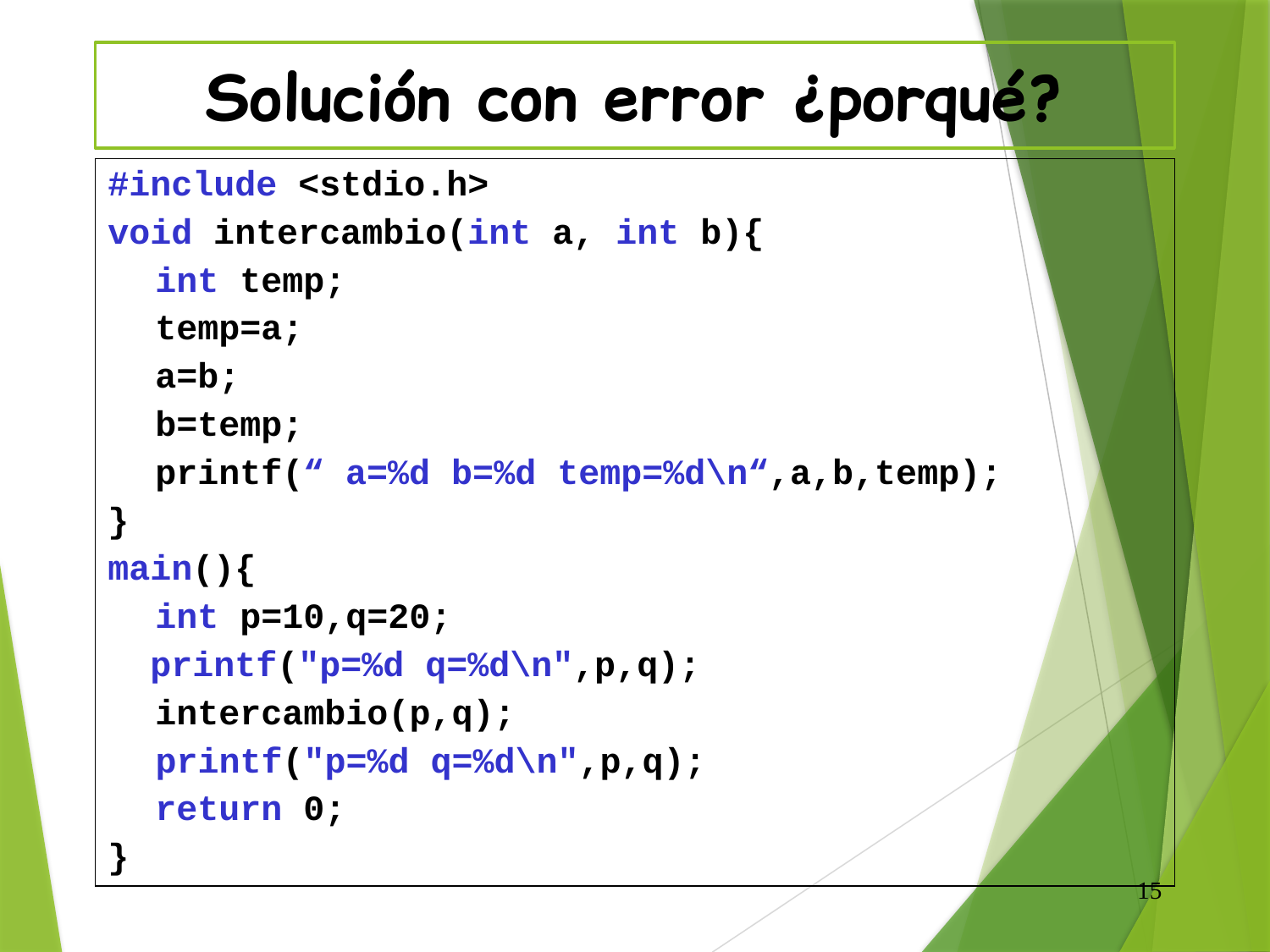

# Solución con error ¿porqué?
#include <stdio.h>
void intercambio(int a, int b){
	int temp;
	temp=a;
	a=b;
	b=temp;
	printf(“ a=%d b=%d temp=%d\n“,a,b,temp);
}
main(){
	int p=10,q=20;
  printf("p=%d q=%d\n",p,q);
	intercambio(p,q);
printf("p=%d q=%d\n",p,q);
	return 0;
}
15